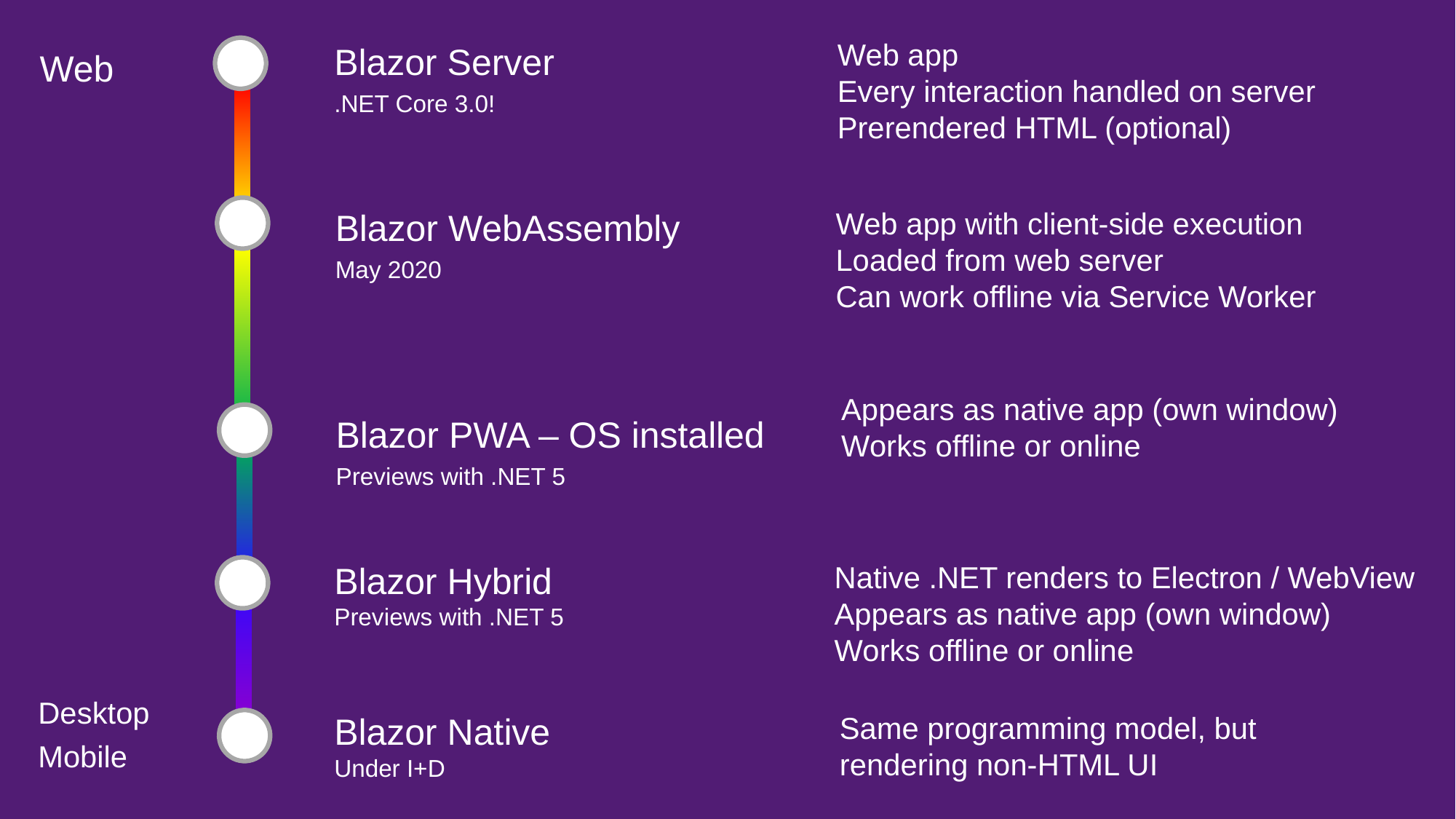

Blazor Server
.NET Core 3.0!

Web app
Every interaction handled on server
Prerendered HTML (optional)
Web

Blazor WebAssembly
May 2020

Web app with client-side execution
Loaded from web server
Can work offline via Service Worker

Appears as native app (own window)
Works offline or online
Blazor PWA – OS installed
Previews with .NET 5

Blazor Hybrid
Previews with .NET 5

Native .NET renders to Electron / WebView
Appears as native app (own window)
Works offline or online

Desktop
Mobile
Blazor Native
Under I+D
Same programming model, but
rendering non-HTML UI